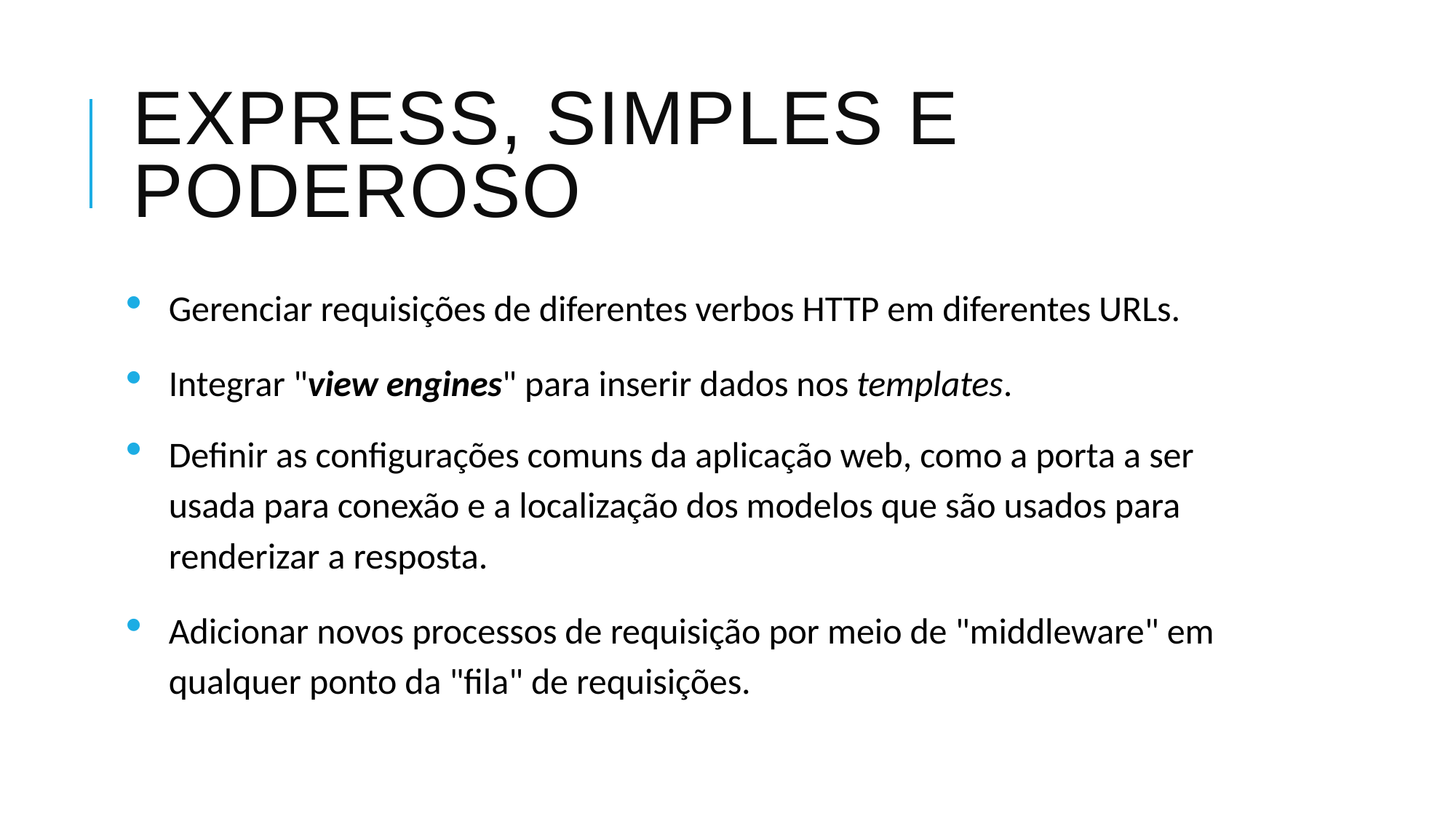

# Express, Simples e Poderoso
Gerenciar requisições de diferentes verbos HTTP em diferentes URLs.
Integrar "view engines" para inserir dados nos templates.
Definir as configurações comuns da aplicação web, como a porta a ser usada para conexão e a localização dos modelos que são usados para renderizar a resposta.
Adicionar novos processos de requisição por meio de "middleware" em qualquer ponto da "fila" de requisições.